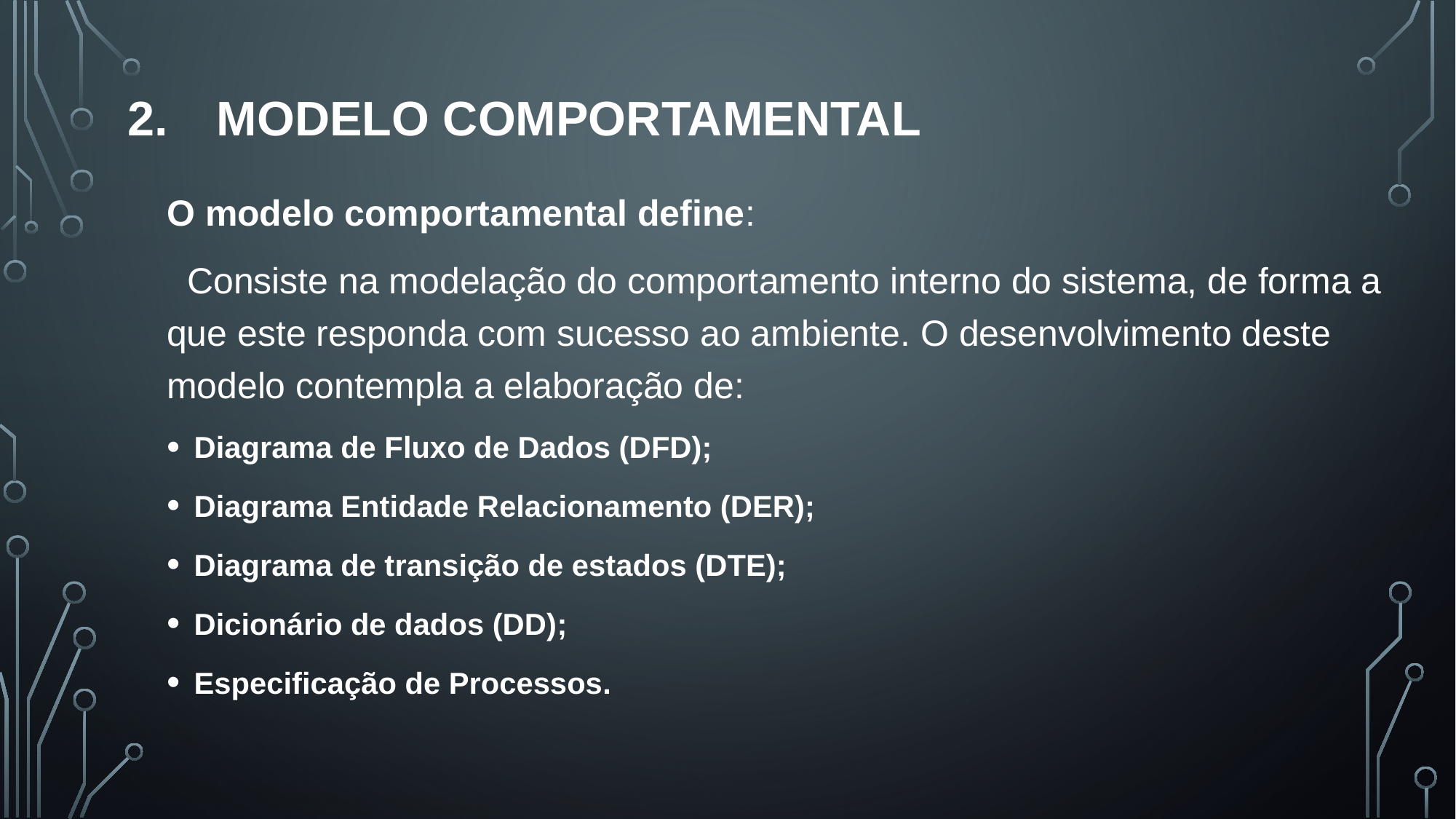

# Modelo Comportamental​
O modelo comportamental define:​
  Consiste na modelação do comportamento interno do sistema, de forma a que este responda com sucesso ao ambiente. O desenvolvimento deste modelo contempla a elaboração de:
Diagrama de Fluxo de Dados (DFD);​
Diagrama Entidade Relacionamento (DER); ​
Diagrama de transição de estados (DTE); ​
Dicionário de dados (DD)​;
Especificação de Processos​.